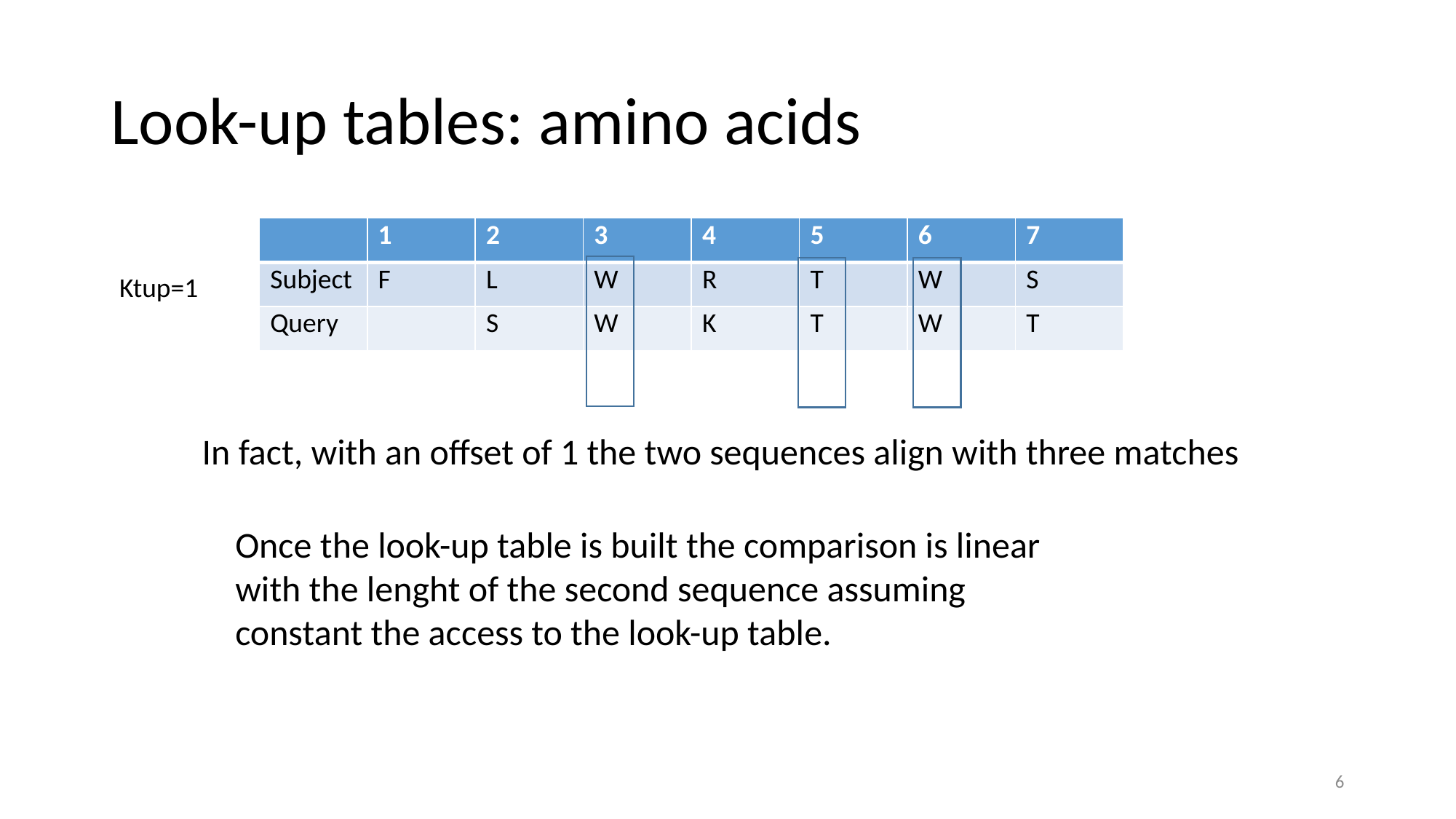

# Look-up tables: amino acids
|  | 1 | 2 | 3 | 4 | 5 | 6 | 7 |
| --- | --- | --- | --- | --- | --- | --- | --- |
| Subject | F | L | W | R | T | W | S |
| Query |  | S | W | K | T | W | T |

Ktup=1
In fact, with an offset of 1 the two sequences align with three matches
Once the look-up table is built the comparison is linear with the lenght of the second sequence assuming constant the access to the look-up table.
6